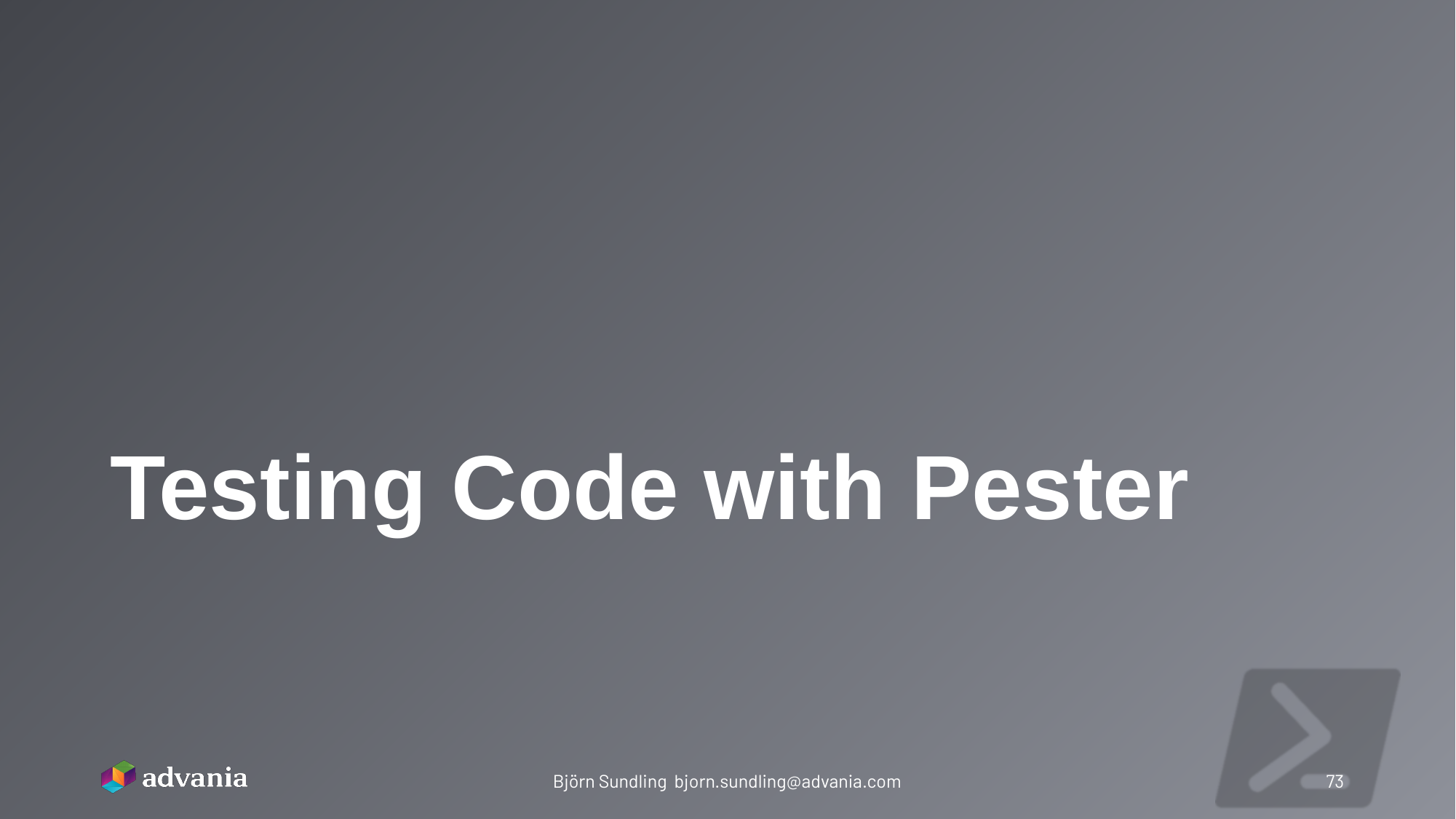

# Testing Code with Pester

Björn Sundling  bjorn.sundling@advania.com
73